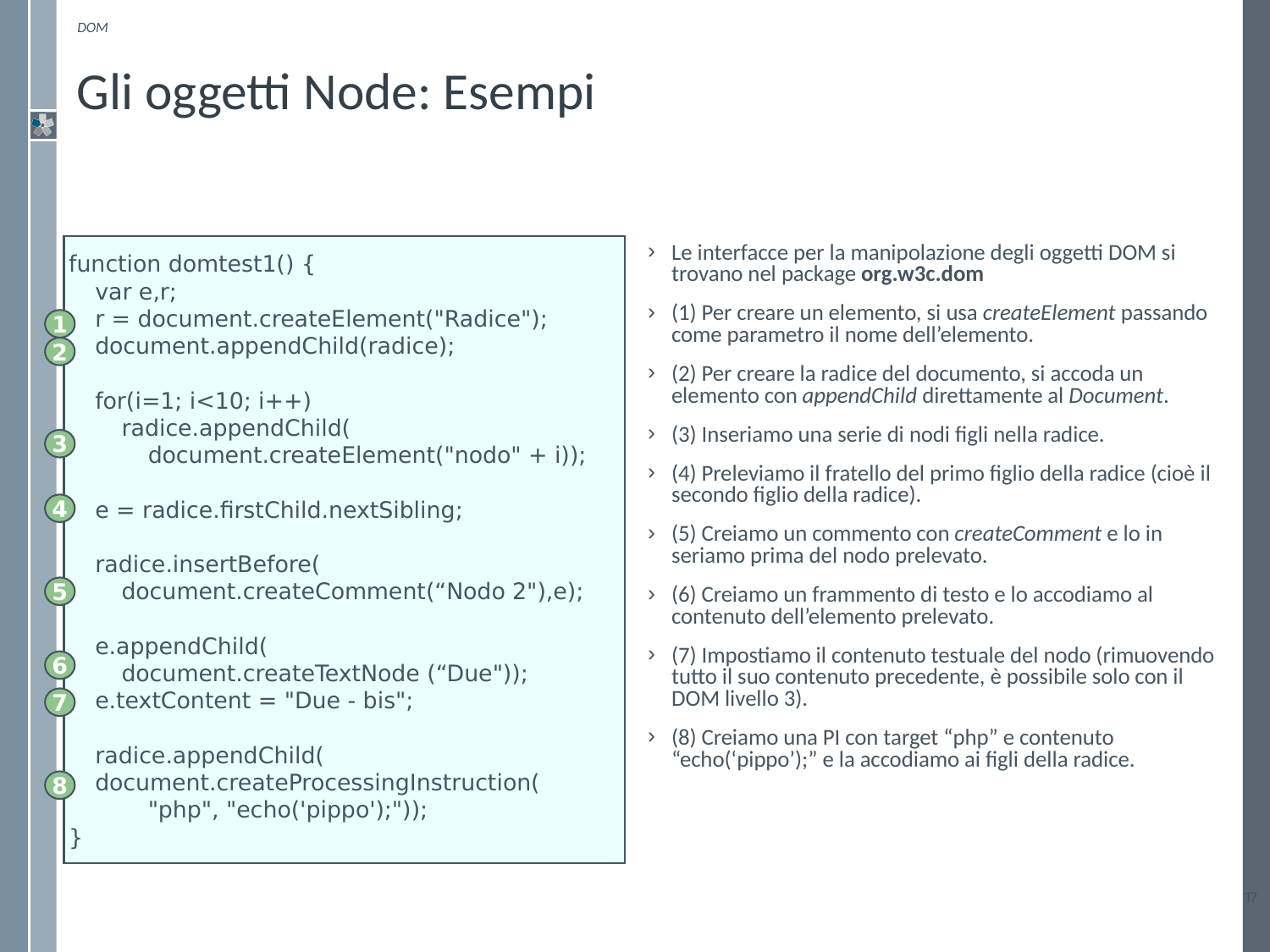

DOM
# Gli oggetti Node: Esempi
function domtest1() {
	var e,r;
	r = document.createElement("Radice");
	document.appendChild(radice);

	for(i=1; i<10; i++)
		radice.appendChild(
			document.createElement("nodo" + i));

	e = radice.firstChild.nextSibling;

	radice.insertBefore(
		document.createComment(“Nodo 2"),e);

	e.appendChild(
		document.createTextNode (“Due"));
	e.textContent = "Due - bis";

	radice.appendChild(
	document.createProcessingInstruction(
			"php", "echo('pippo');"));
}
Le interfacce per la manipolazione degli oggetti DOM si trovano nel package org.w3c.dom
(1) Per creare un elemento, si usa createElement passando come parametro il nome dell’elemento.
(2) Per creare la radice del documento, si accoda un elemento con appendChild direttamente al Document.
(3) Inseriamo una serie di nodi figli nella radice.
(4) Preleviamo il fratello del primo figlio della radice (cioè il secondo figlio della radice).
(5) Creiamo un commento con createComment e lo in seriamo prima del nodo prelevato.
(6) Creiamo un frammento di testo e lo accodiamo al contenuto dell’elemento prelevato.
(7) Impostiamo il contenuto testuale del nodo (rimuovendo tutto il suo contenuto precedente, è possibile solo con il DOM livello 3).
(8) Creiamo una PI con target “php” e contenuto “echo(‘pippo’);” e la accodiamo ai figli della radice.
1
2
3
4
5
6
7
8
17